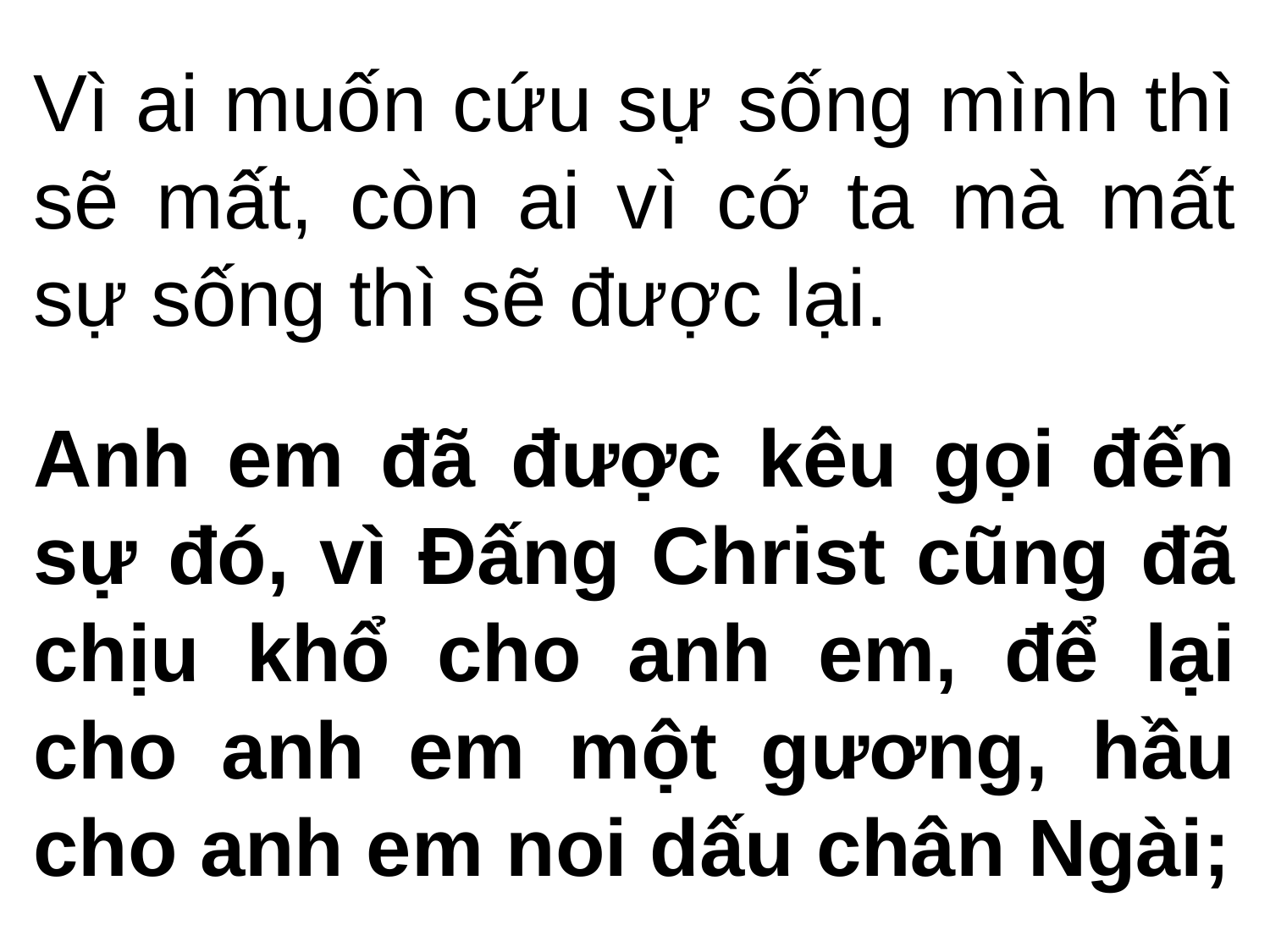

Vì ai muốn cứu sự sống mình thì sẽ mất, còn ai vì cớ ta mà mất sự sống thì sẽ được lại.

Anh em đã được kêu gọi đến sự đó, vì Đấng Christ cũng đã chịu khổ cho anh em, để lại cho anh em một gương, hầu cho anh em noi dấu chân Ngài;